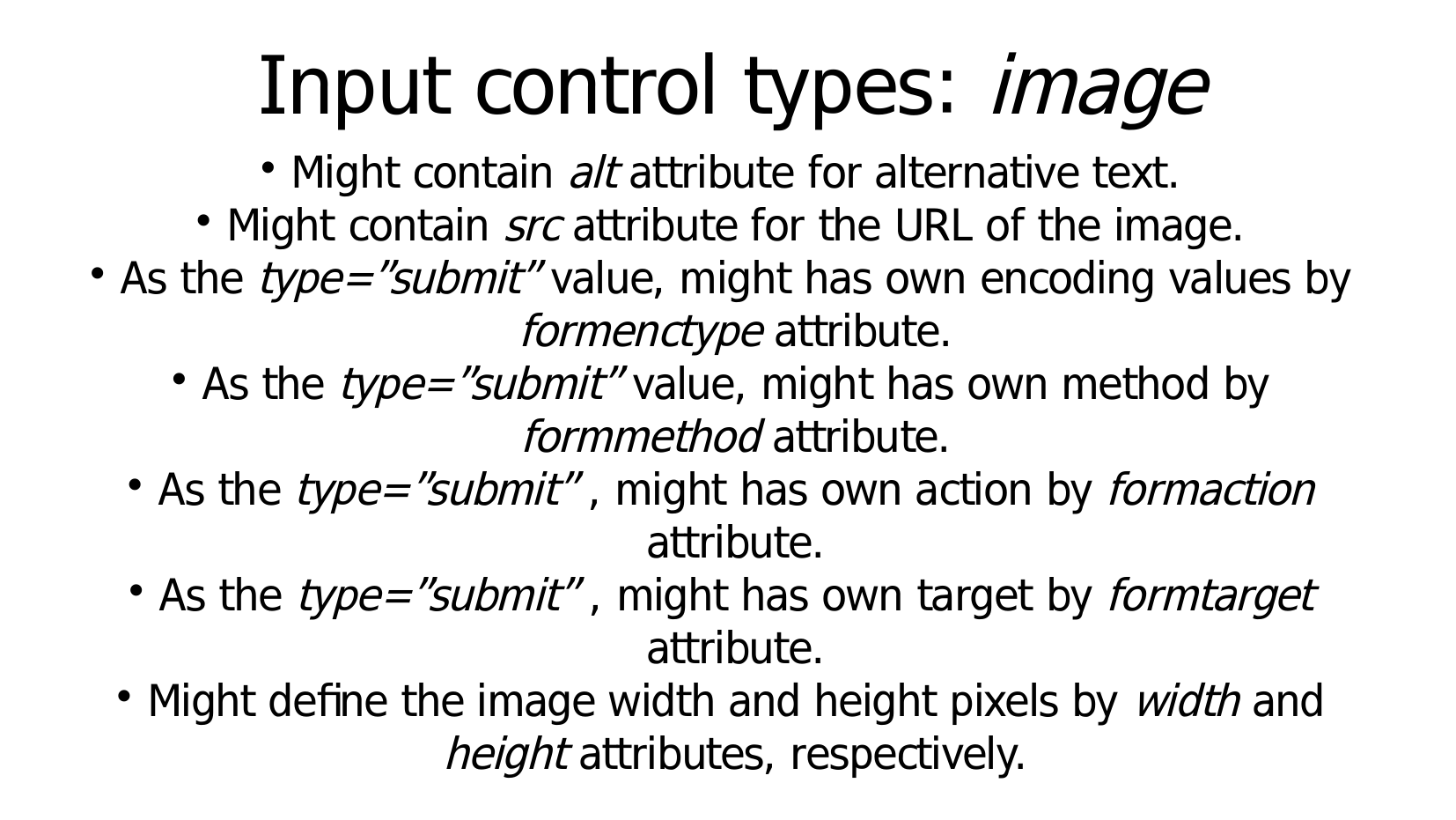

Input control types: image
Might contain alt attribute for alternative text.
Might contain src attribute for the URL of the image.
As the type=”submit” value, might has own encoding values by formenctype attribute.
As the type=”submit” value, might has own method by formmethod attribute.
As the type=”submit” , might has own action by formaction attribute.
As the type=”submit” , might has own target by formtarget attribute.
Might define the image width and height pixels by width and height attributes, respectively.